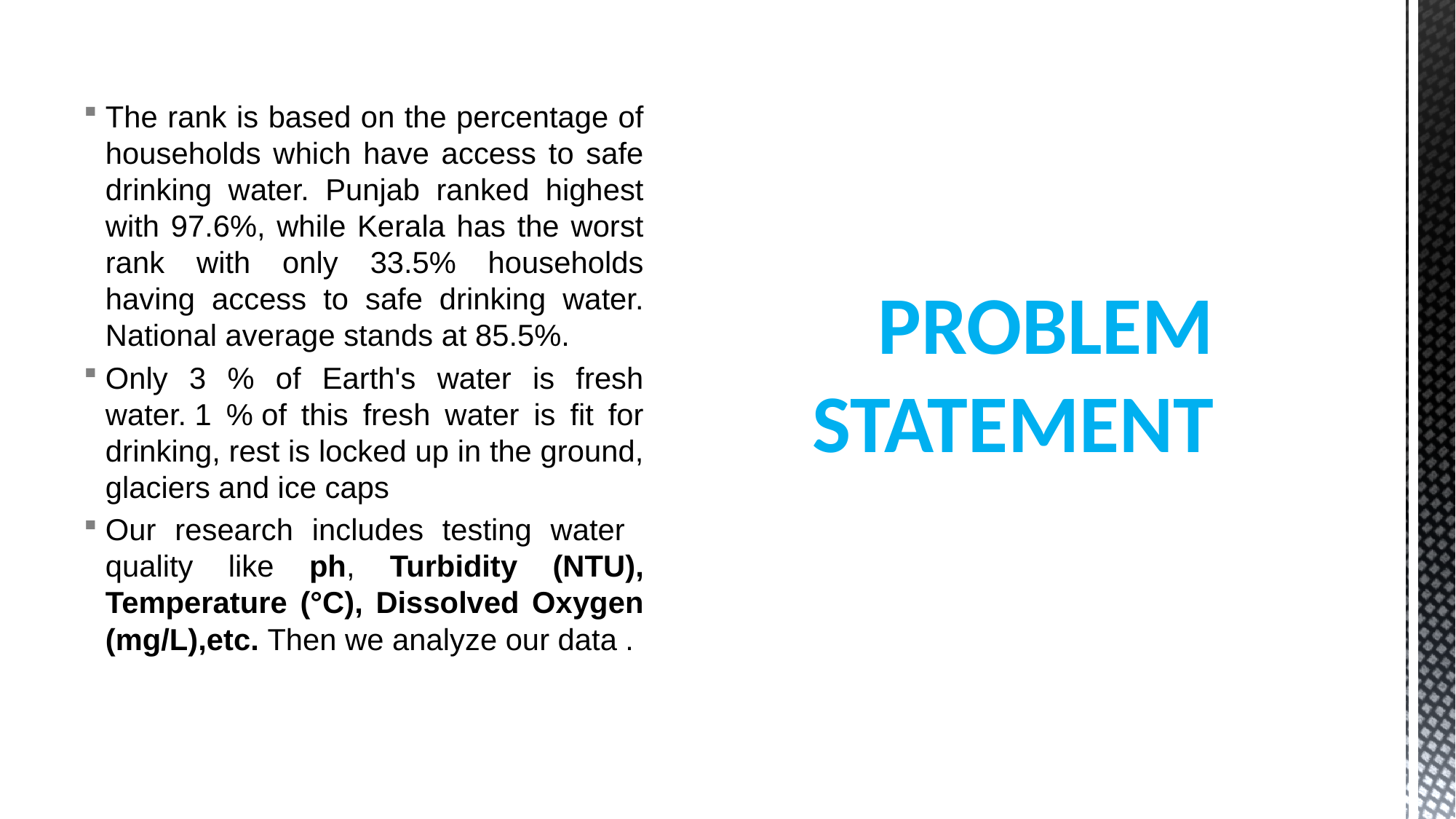

# PROBLEM STATEMENT
The rank is based on the percentage of households which have access to safe drinking water. Punjab ranked highest with 97.6%, while Kerala has the worst rank with only 33.5% households having access to safe drinking water. National average stands at 85.5%.
Only 3 % of Earth's water is fresh water. 1 % of this fresh water is fit for drinking, rest is locked up in the ground, glaciers and ice caps
Our research includes testing water  quality like ph, Turbidity (NTU), Temperature (°C), Dissolved Oxygen (mg/L),etc. Then we analyze our data .